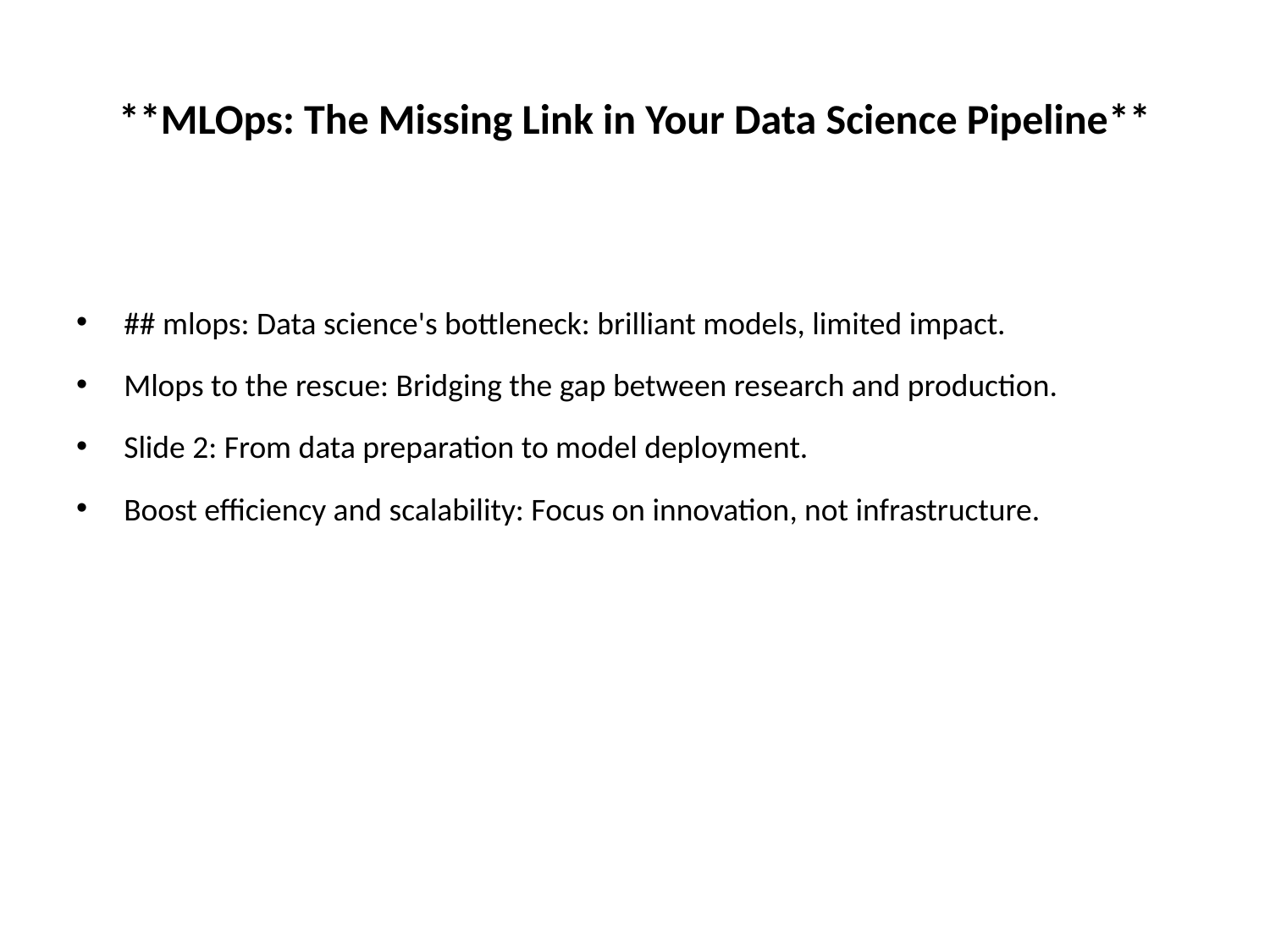

# **MLOps: The Missing Link in Your Data Science Pipeline**

## mlops: Data science's bottleneck: brilliant models, limited impact.
Mlops to the rescue: Bridging the gap between research and production.
Slide 2: From data preparation to model deployment.
Boost efficiency and scalability: Focus on innovation, not infrastructure.